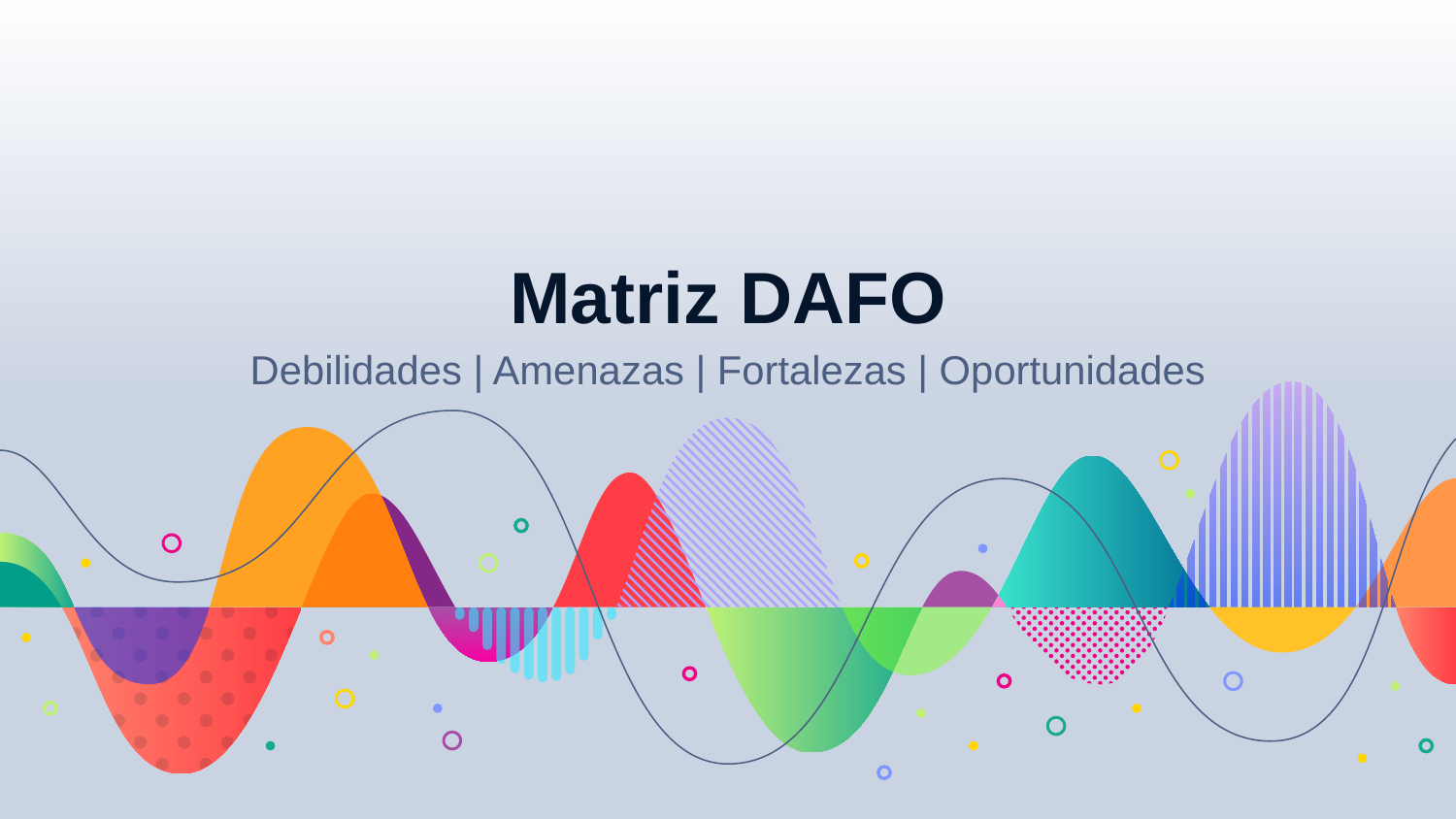

# Matriz DAFO
Debilidades | Amenazas | Fortalezas | Oportunidades